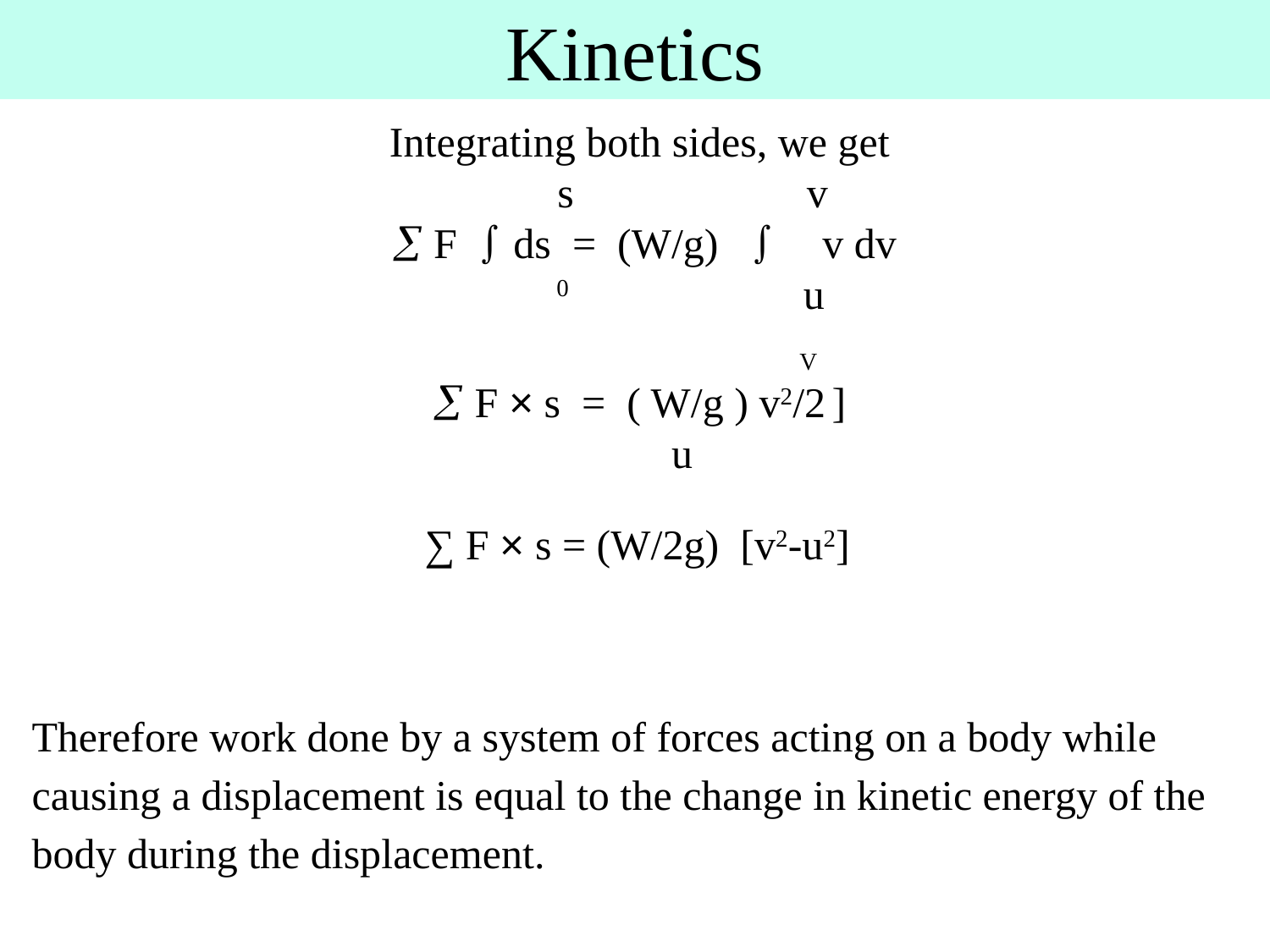

# Kinetics
Integrating both sides, we get
          s                      v
 ∑ F  ∫ ds  =  (W/g)   ∫    v dv
          0                       u
                                                       V
∑ F × s  =  ( W/g ) v2/2 ]
                                      u

 ∑ F × s = (W/2g)  [v2-u2]

Therefore work done by a system of forces acting on a body while causing a displacement is equal to the change in kinetic energy of the body during the displacement.